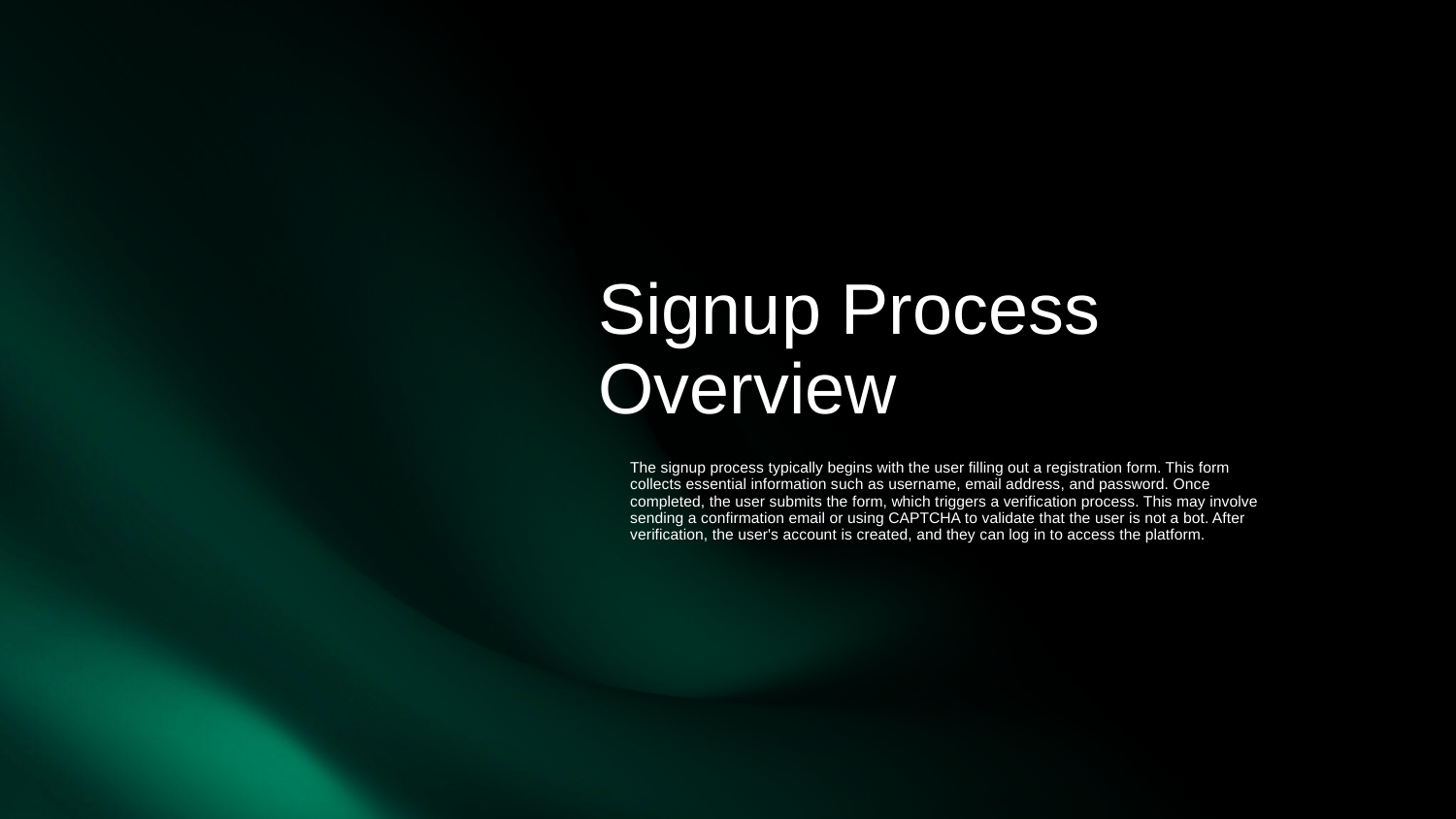

# Signup Process Overview
The signup process typically begins with the user filling out a registration form. This form collects essential information such as username, email address, and password. Once completed, the user submits the form, which triggers a verification process. This may involve sending a confirmation email or using CAPTCHA to validate that the user is not a bot. After verification, the user's account is created, and they can log in to access the platform.